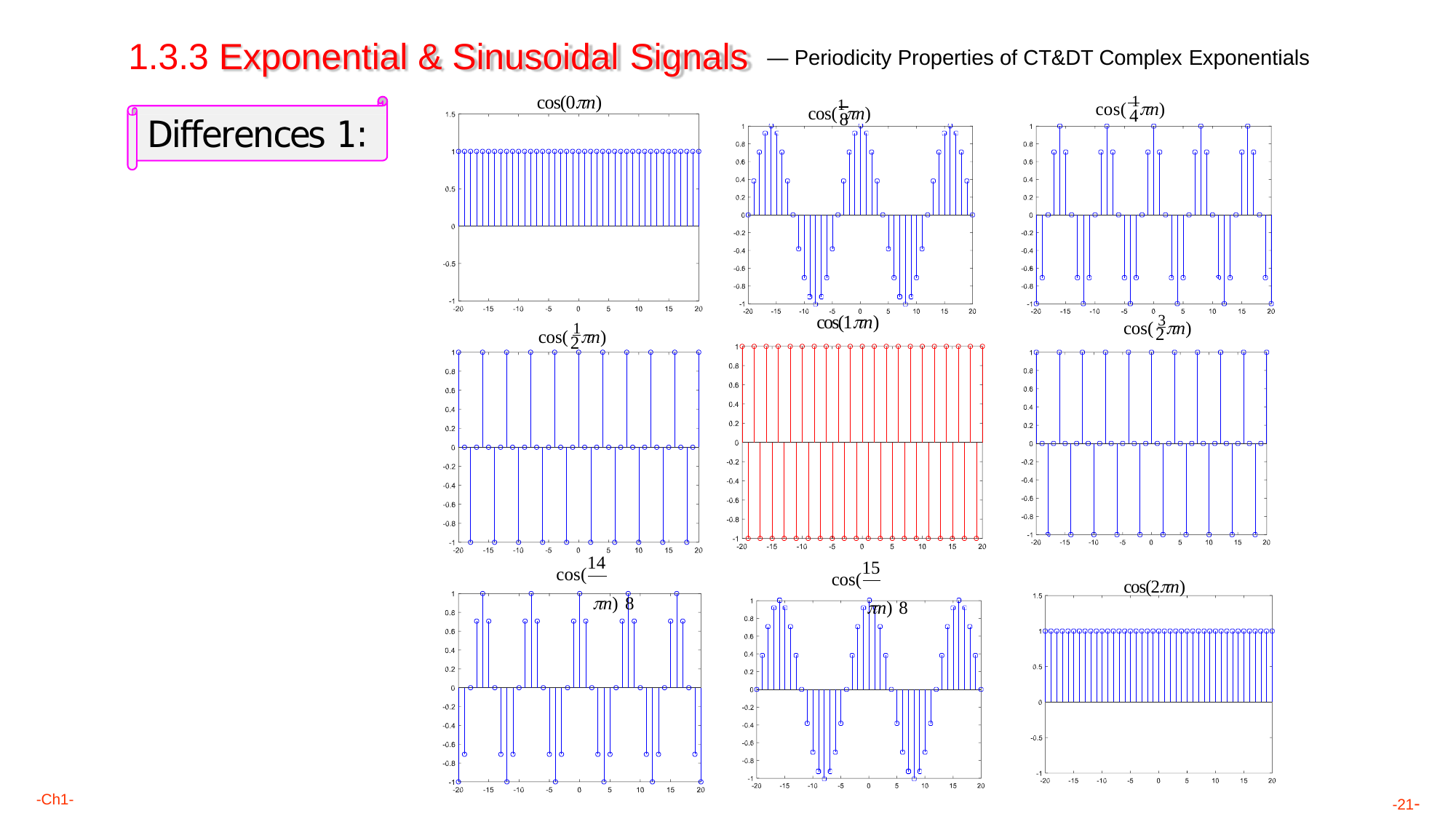

# 1.3.3 Exponential & Sinusoidal Signals
— Periodicity Properties of CT&DT Complex Exponentials
cos( 1πn)
cos(0πn)
cos(1πn)

4

8

Differences 1:

cos( 3πn)
cos(1πn)
cos( 1πn)
2
2

14
15
cos(		πn)  8
cos(		πn)  8
cos(2πn)

-Ch1-
-21-